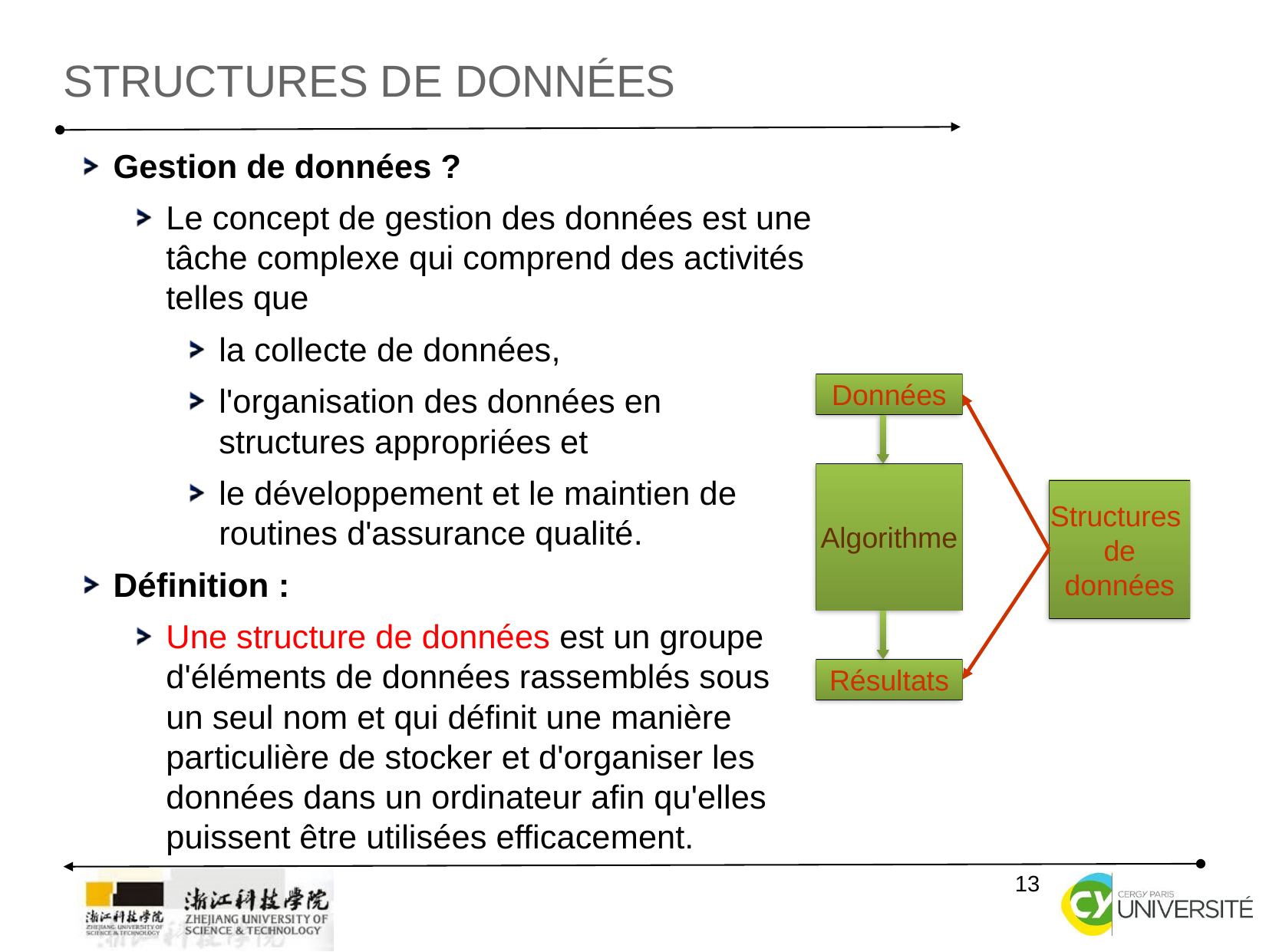

Structures de données
Gestion de données ?
Le concept de gestion des données est une tâche complexe qui comprend des activités telles que
la collecte de données,
l'organisation des données en structures appropriées et
le développement et le maintien de routines d'assurance qualité.
Définition :
Une structure de données est un groupe d'éléments de données rassemblés sous un seul nom et qui définit une manière particulière de stocker et d'organiser les données dans un ordinateur afin qu'elles puissent être utilisées efficacement.

Données

Algorithme

Résultats
Structures
de
données